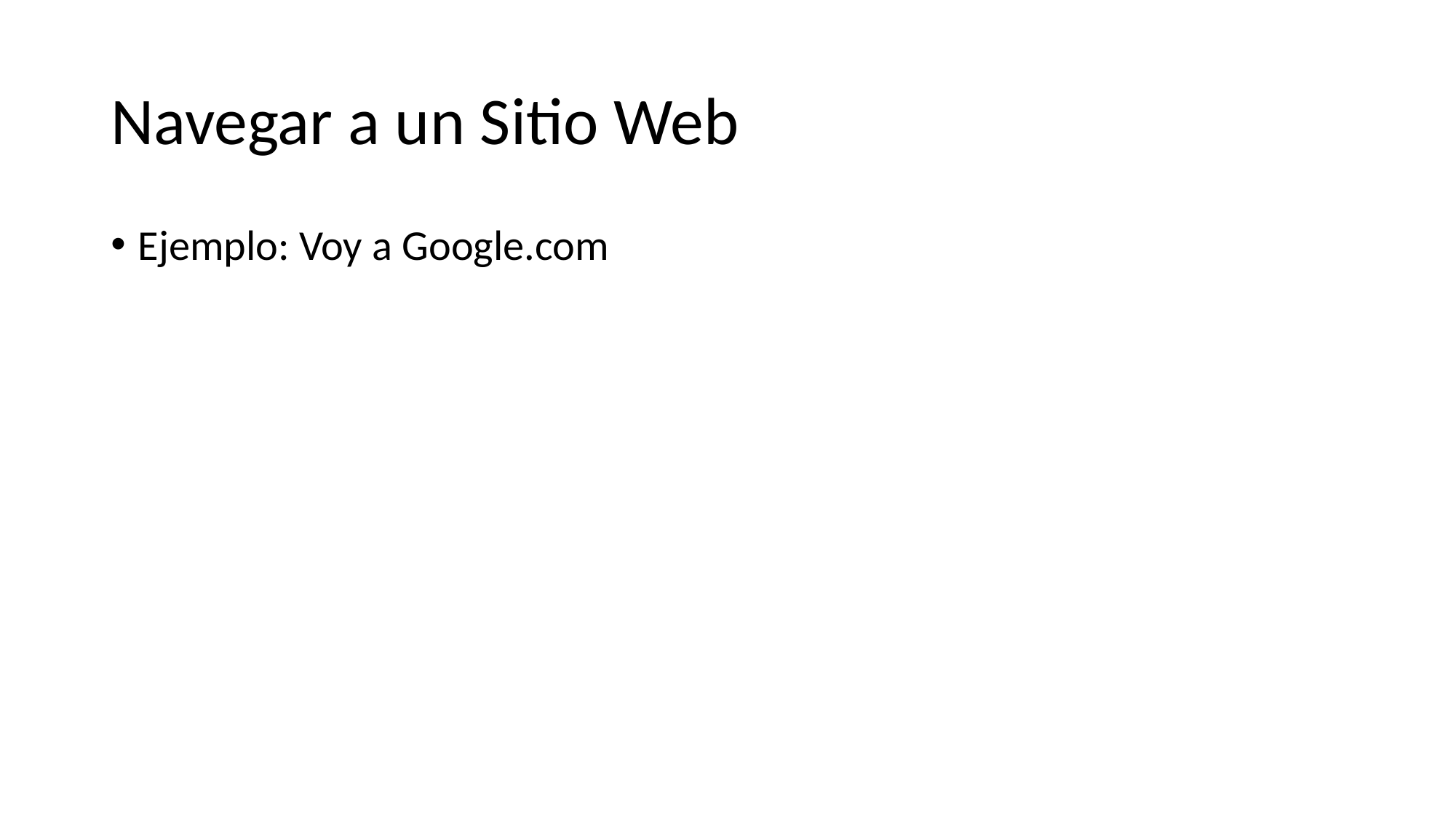

# Navegar a un Sitio Web
Ejemplo: Voy a Google.com